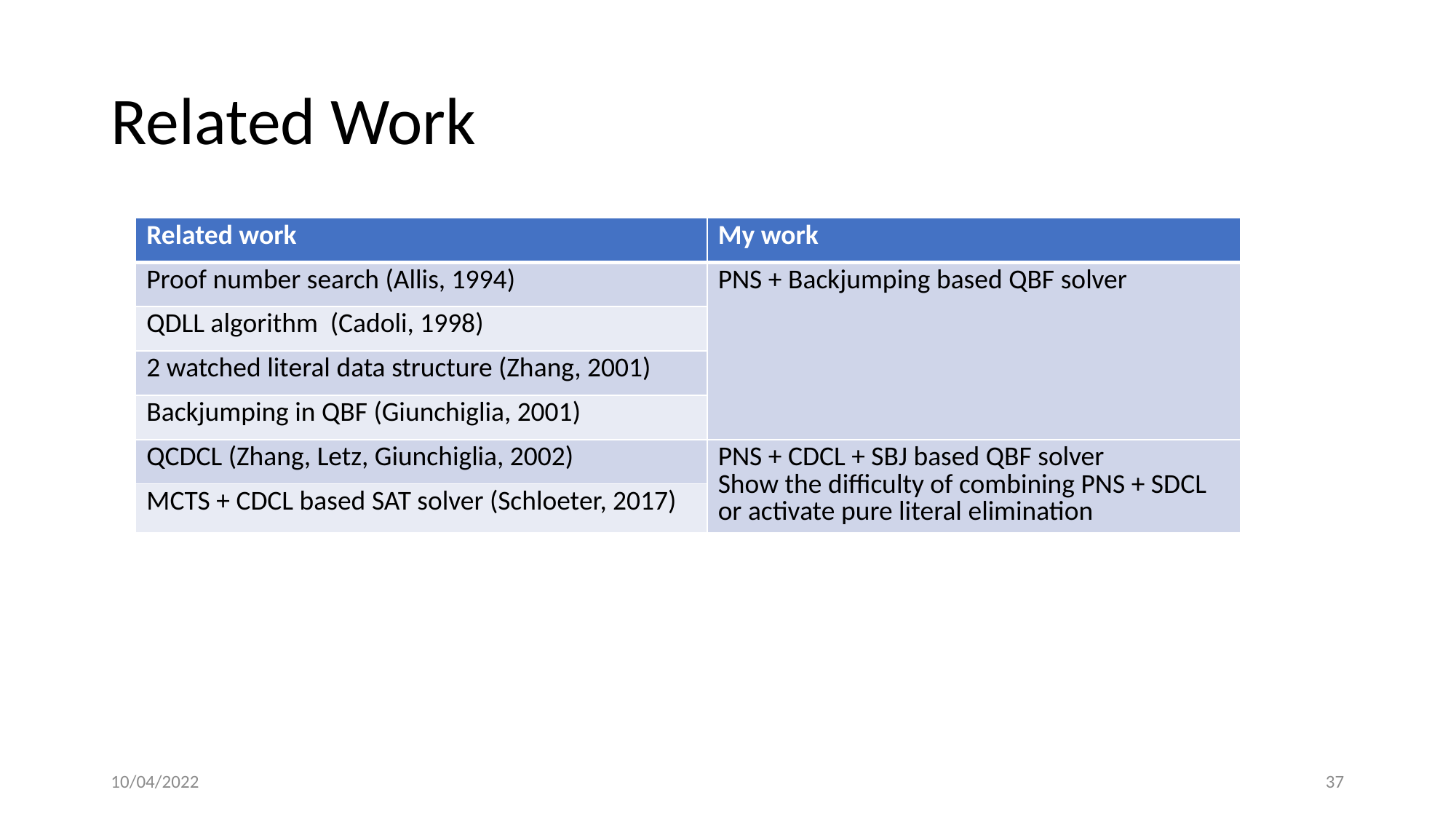

# Related Work
| Related work | My work |
| --- | --- |
| Proof number search (Allis, 1994) | PNS + Backjumping based QBF solver |
| QDLL algorithm (Cadoli, 1998) | PNS + Backjumping based QBF solver |
| 2 watched literal data structure (Zhang, 2001) |  |
| Backjumping in QBF (Giunchiglia, 2001) | PNS + Backjumping based QBF solver |
| QCDCL (Zhang, Letz, Giunchiglia, 2002) | PNS + CDCL + SBJ based QBF solver Show the difficulty of combining PNS + SDCL or activate pure literal elimination |
| MCTS + CDCL based SAT solver (Schloeter, 2017) |  |
10/04/2022
37